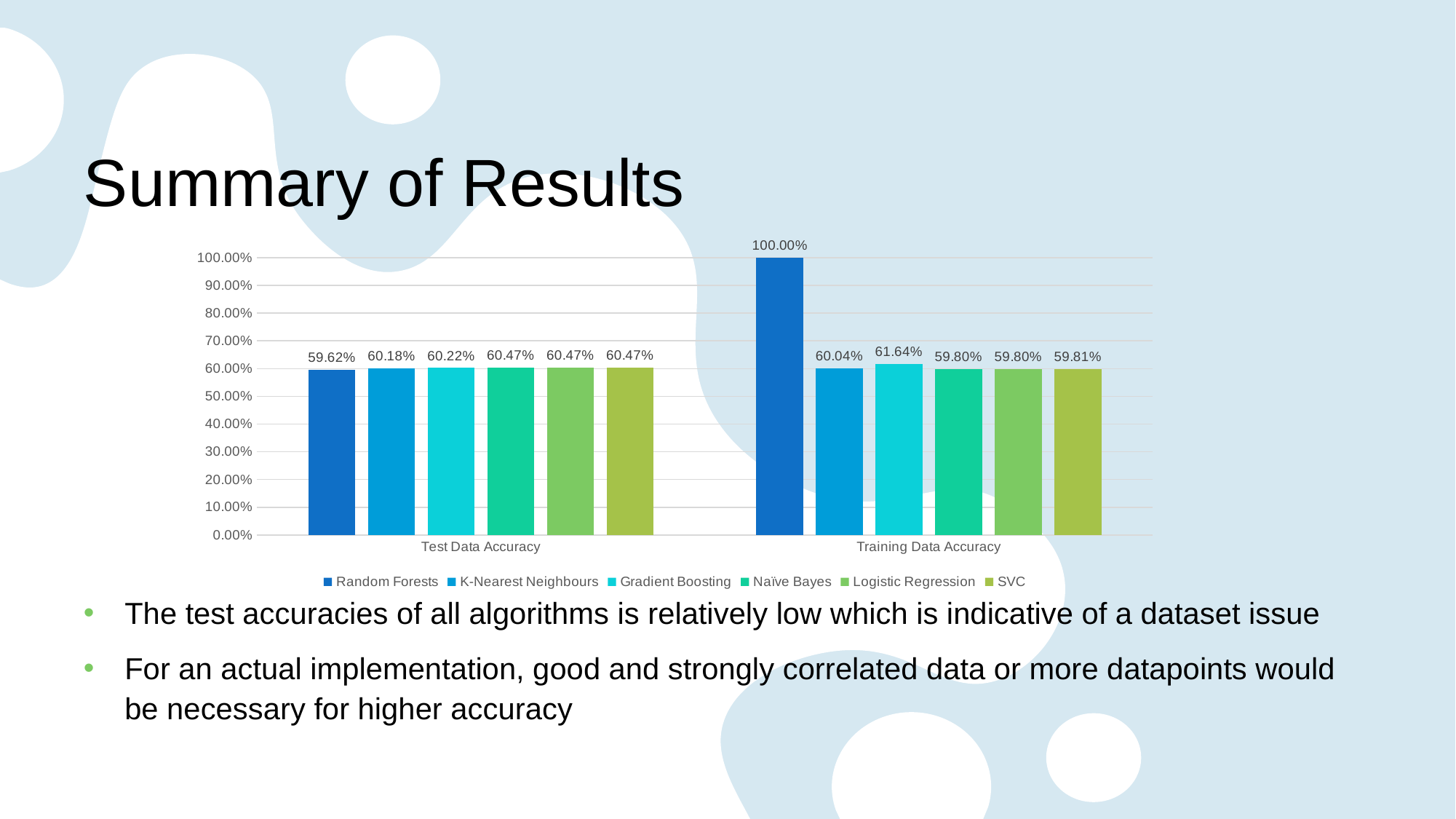

# Summary of Results

### Chart

| Category | Random Forests | K-Nearest Neighbours | Gradient Boosting | Naïve Bayes | Logistic Regression | SVC |
|---|---|---|---|---|---|---|
| Test Data Accuracy | 0.59622 | 0.6018 | 0.6022 | 0.6047 | 0.6047 | 0.6047 |
| Training Data Accuracy | 1.0 | 0.6004 | 0.6164 | 0.598 | 0.598 | 0.5981 |
The test accuracies of all algorithms is relatively low which is indicative of a dataset issue
For an actual implementation, good and strongly correlated data or more datapoints would be necessary for higher accuracy